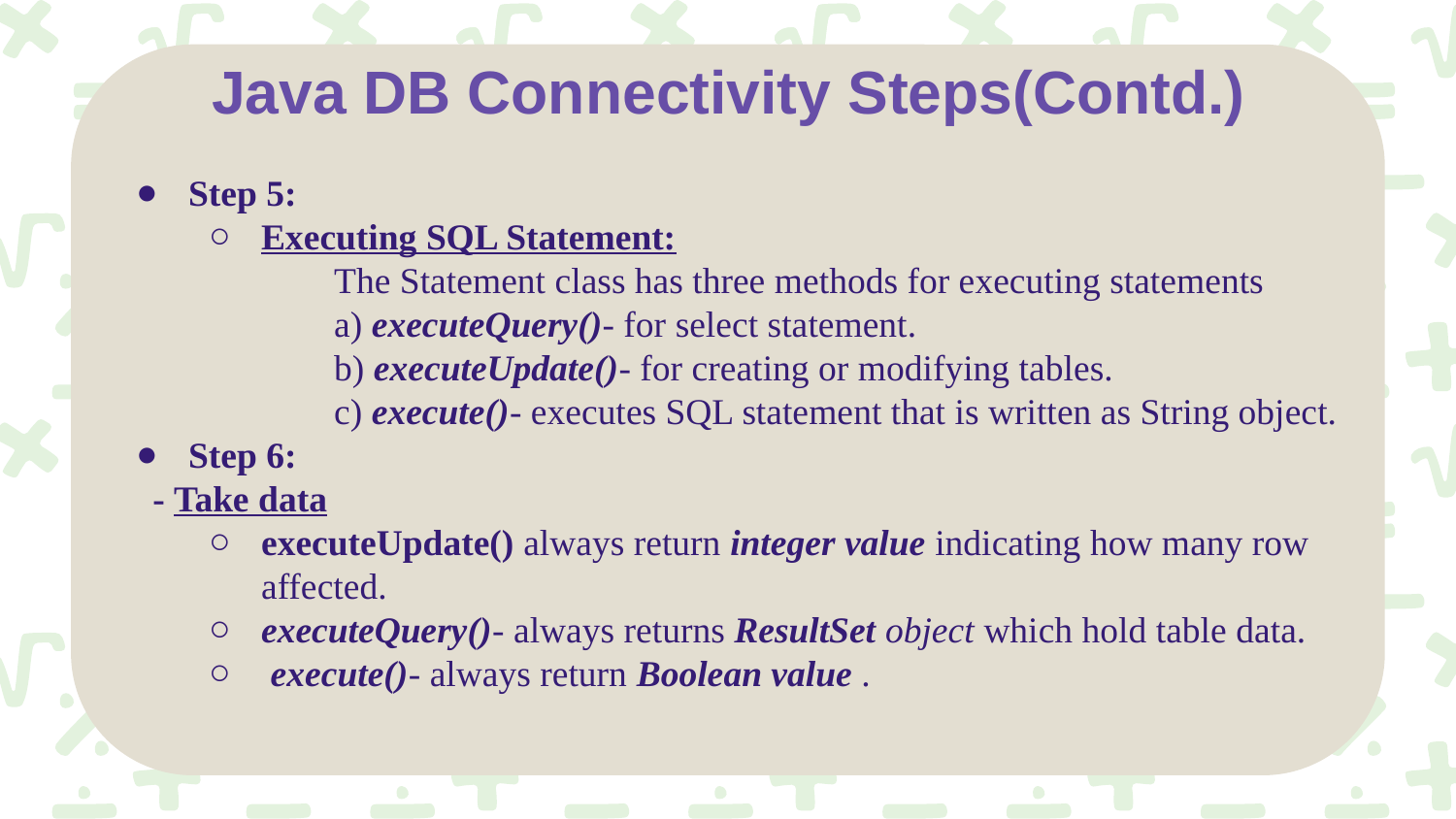

# Java DB Connectivity Steps(Contd.)
Step 5:
Executing SQL Statement:
		The Statement class has three methods for executing statements
		a) executeQuery()- for select statement.
		b) executeUpdate()- for creating or modifying tables.
		c) execute()- executes SQL statement that is written as String object.
Step 6:
    - Take data
executeUpdate() always return integer value indicating how many row affected.
executeQuery()- always returns ResultSet object which hold table data.
 execute()- always return Boolean value .